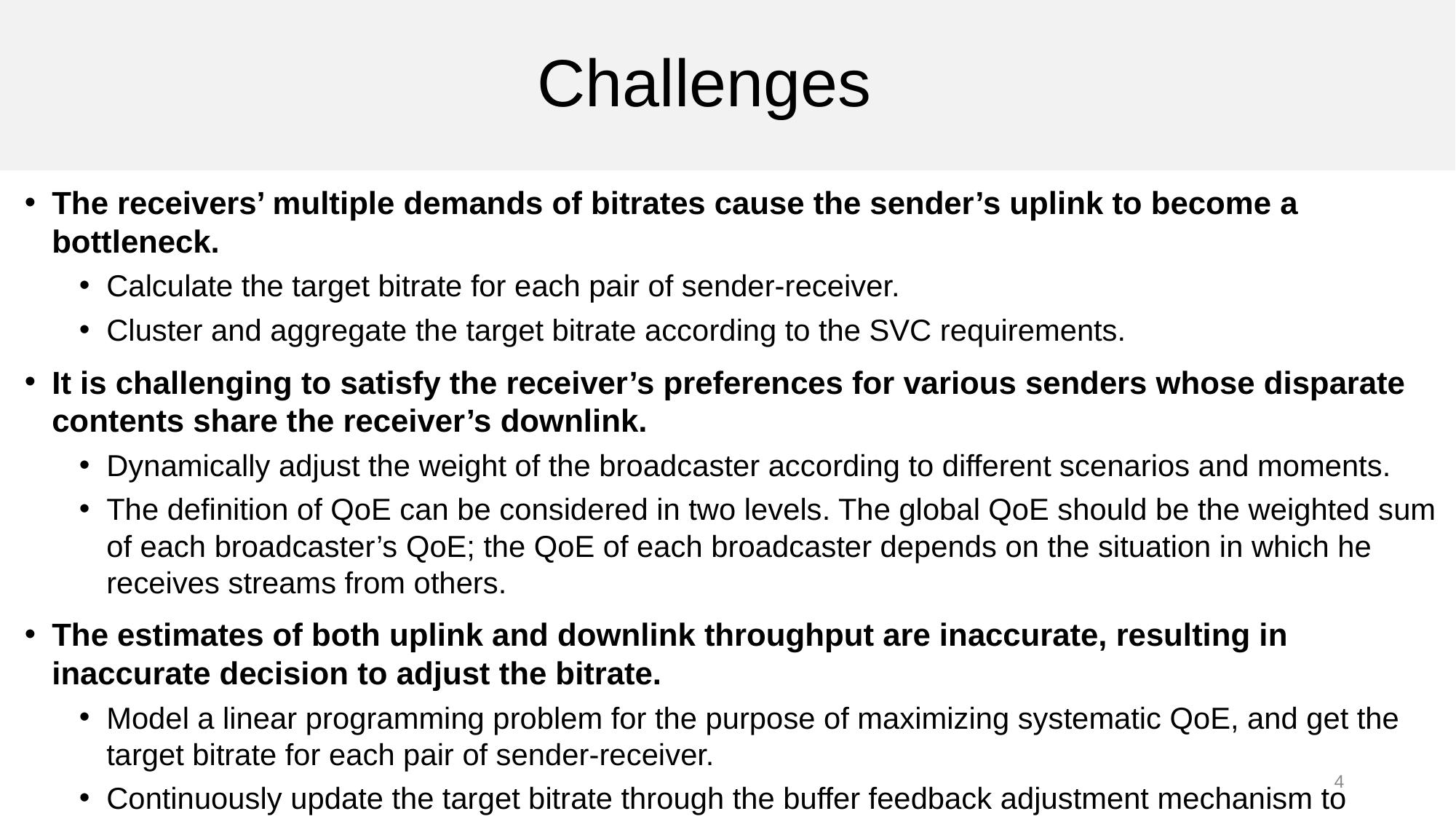

# Challenges
The receivers’ multiple demands of bitrates cause the sender’s uplink to become a bottleneck.
Calculate the target bitrate for each pair of sender-receiver.
Cluster and aggregate the target bitrate according to the SVC requirements.
It is challenging to satisfy the receiver’s preferences for various senders whose disparate contents share the receiver’s downlink.
Dynamically adjust the weight of the broadcaster according to different scenarios and moments.
The definition of QoE can be considered in two levels. The global QoE should be the weighted sum of each broadcaster’s QoE; the QoE of each broadcaster depends on the situation in which he receives streams from others.
The estimates of both uplink and downlink throughput are inaccurate, resulting in inaccurate decision to adjust the bitrate.
Model a linear programming problem for the purpose of maximizing systematic QoE, and get the target bitrate for each pair of sender-receiver.
Continuously update the target bitrate through the buffer feedback adjustment mechanism to eliminate systematic errors.
4